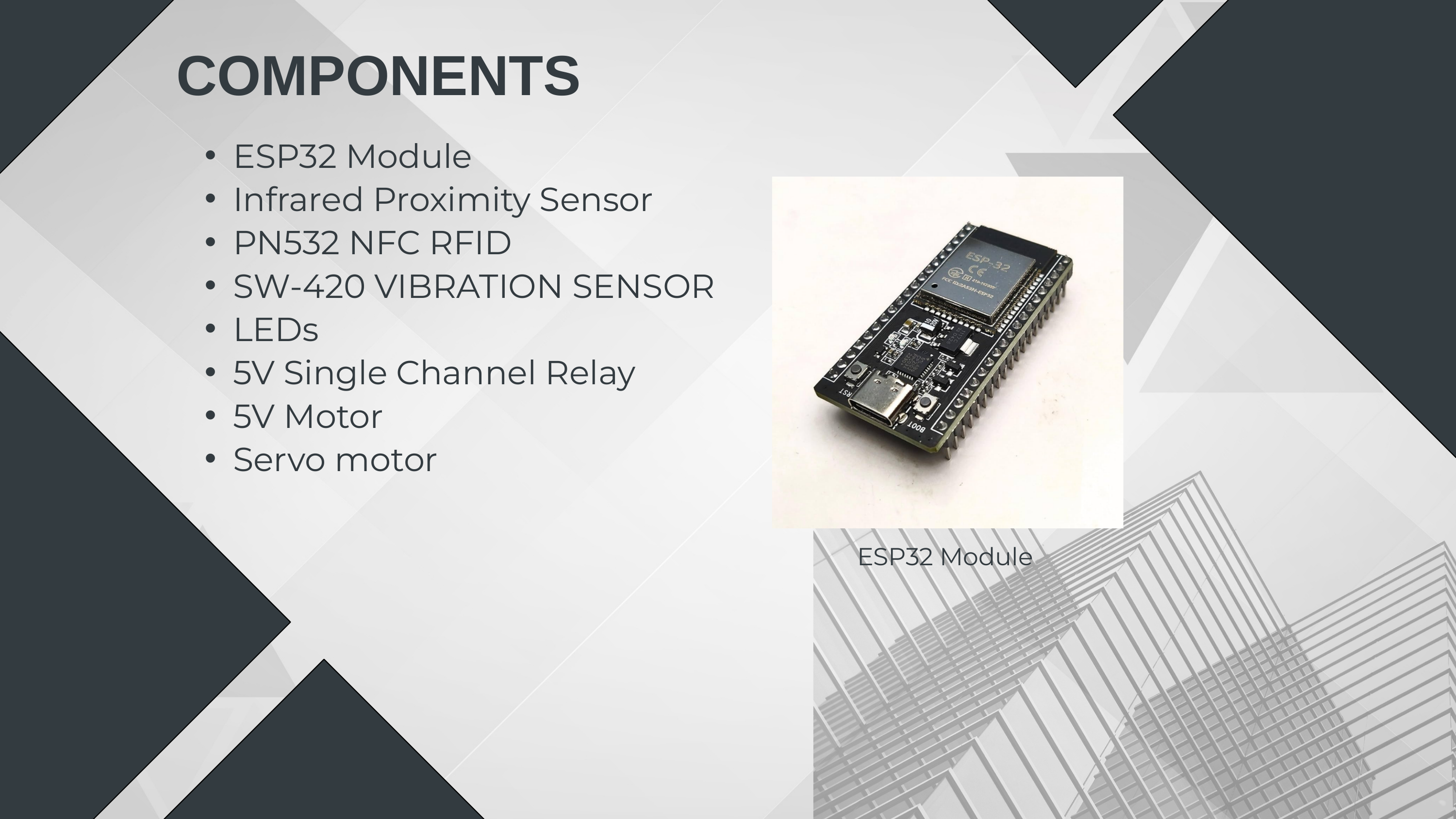

COMPONENTS
ESP32 Module
Infrared Proximity Sensor
PN532 NFC RFID
SW-420 VIBRATION SENSOR
LEDs
5V Single Channel Relay
5V Motor
Servo motor

ESP32 Module